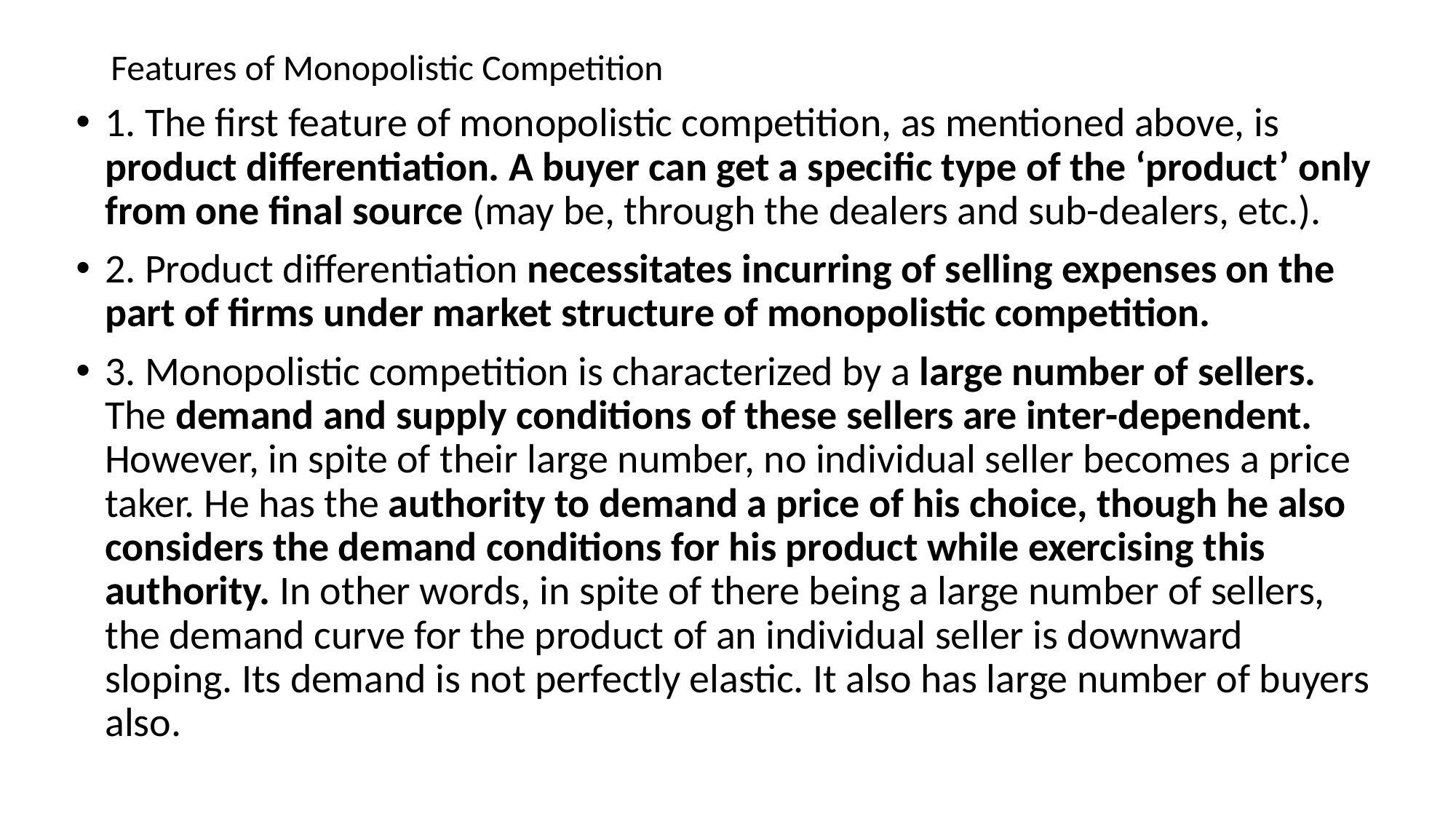

# Features of Monopolistic Competition
1. The first feature of monopolistic competition, as mentioned above, is product differentiation. A buyer can get a specific type of the ‘product’ only from one final source (may be, through the dealers and sub-dealers, etc.).
2. Product differentiation necessitates incurring of selling expenses on the part of firms under market structure of monopolistic competition.
3. Monopolistic competition is characterized by a large number of sellers. The demand and supply conditions of these sellers are inter-dependent. However, in spite of their large number, no individual seller becomes a price taker. He has the authority to demand a price of his choice, though he also considers the demand conditions for his product while exercising this authority. In other words, in spite of there being a large number of sellers, the demand curve for the product of an individual seller is downward sloping. Its demand is not perfectly elastic. It also has large number of buyers also.